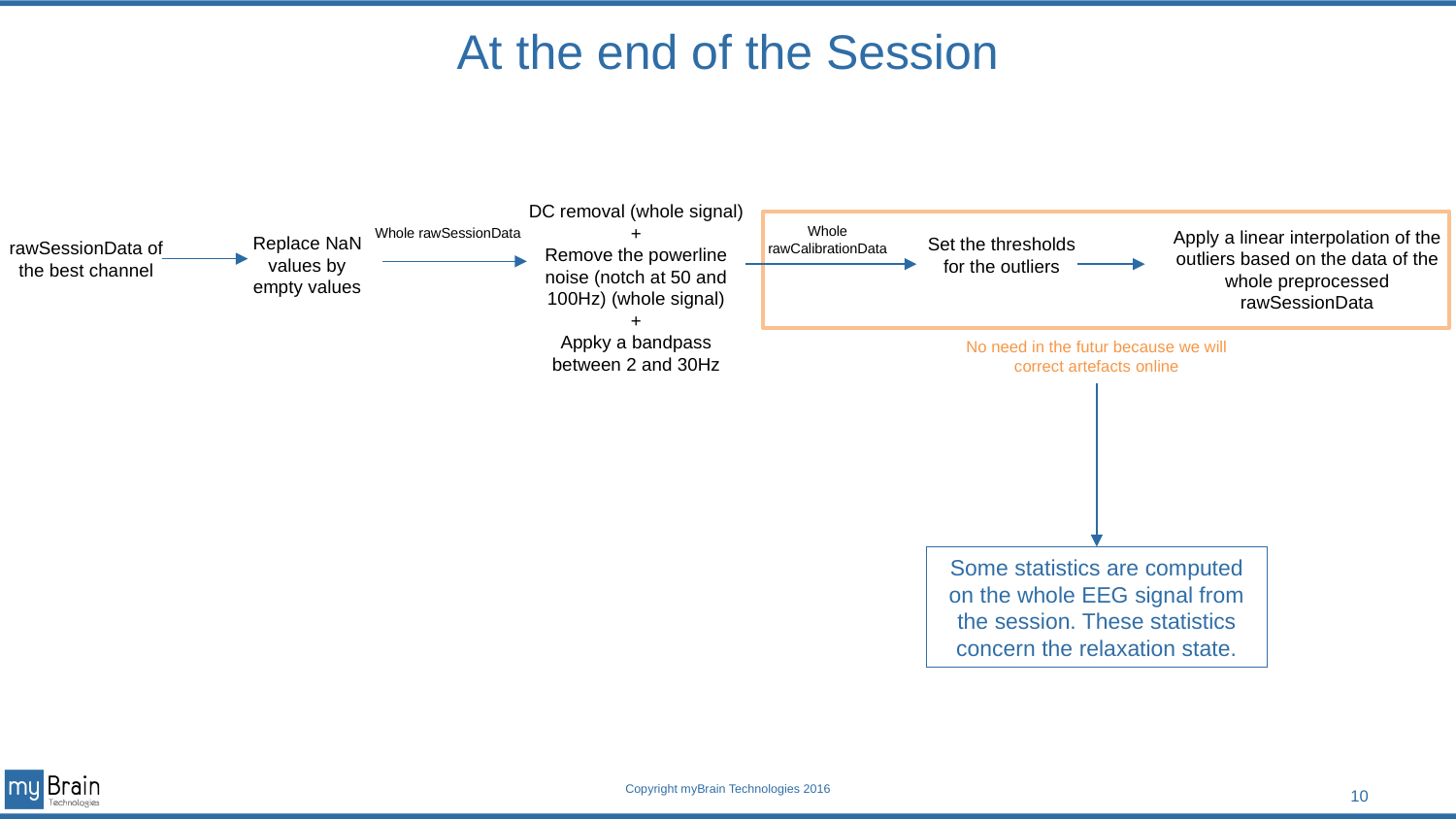

# At the end of the Session
DC removal (whole signal)
+
Remove the powerline noise (notch at 50 and 100Hz) (whole signal)
+
Appky a bandpass between 2 and 30Hz
Whole rawCalibrationData
Whole rawSessionData
Apply a linear interpolation of the outliers based on the data of the whole preprocessed rawSessionData
Set the thresholds for the outliers
rawSessionData of the best channel

No need in the futur because we will correct artefacts online
Replace NaN values by empty values
Some statistics are computed on the whole EEG signal from the session. These statistics concern the relaxation state.
10
Copyright myBrain Technologies 2016